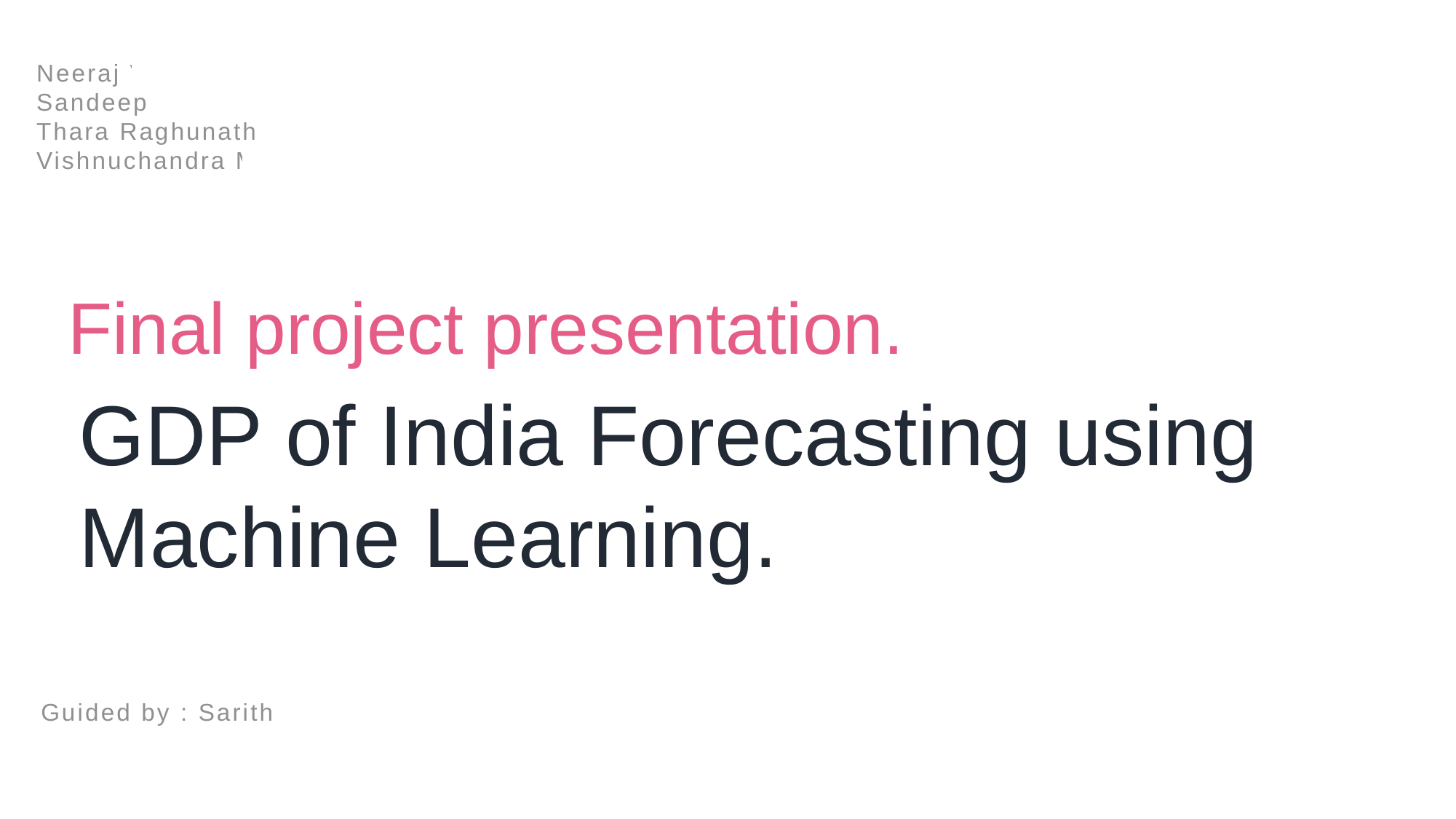

Neeraj V
Sandeep K
Thara Raghunath
Vishnuchandra MC
Final project presentation.
GDP of India Forecasting using
Machine Learning.
Guided by : Sarith Sir